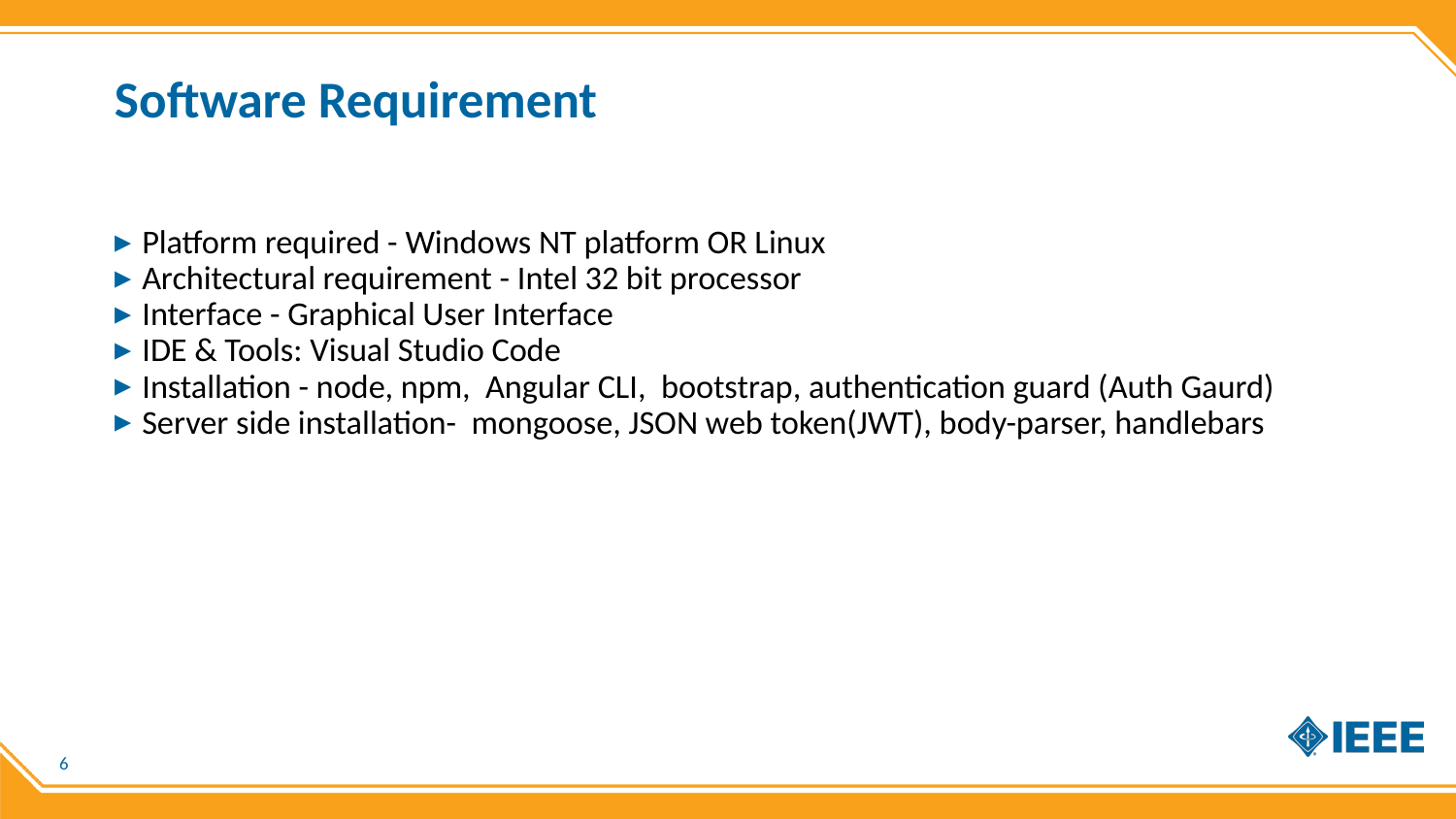

# Software Requirement
Platform required - Windows NT platform OR Linux
Architectural requirement - Intel 32 bit processor
Interface - Graphical User Interface
IDE & Tools: Visual Studio Code
Installation - node, npm,  Angular CLI,  bootstrap, authentication guard (Auth Gaurd)
Server side installation-  mongoose, JSON web token(JWT), body-parser, handlebars
6